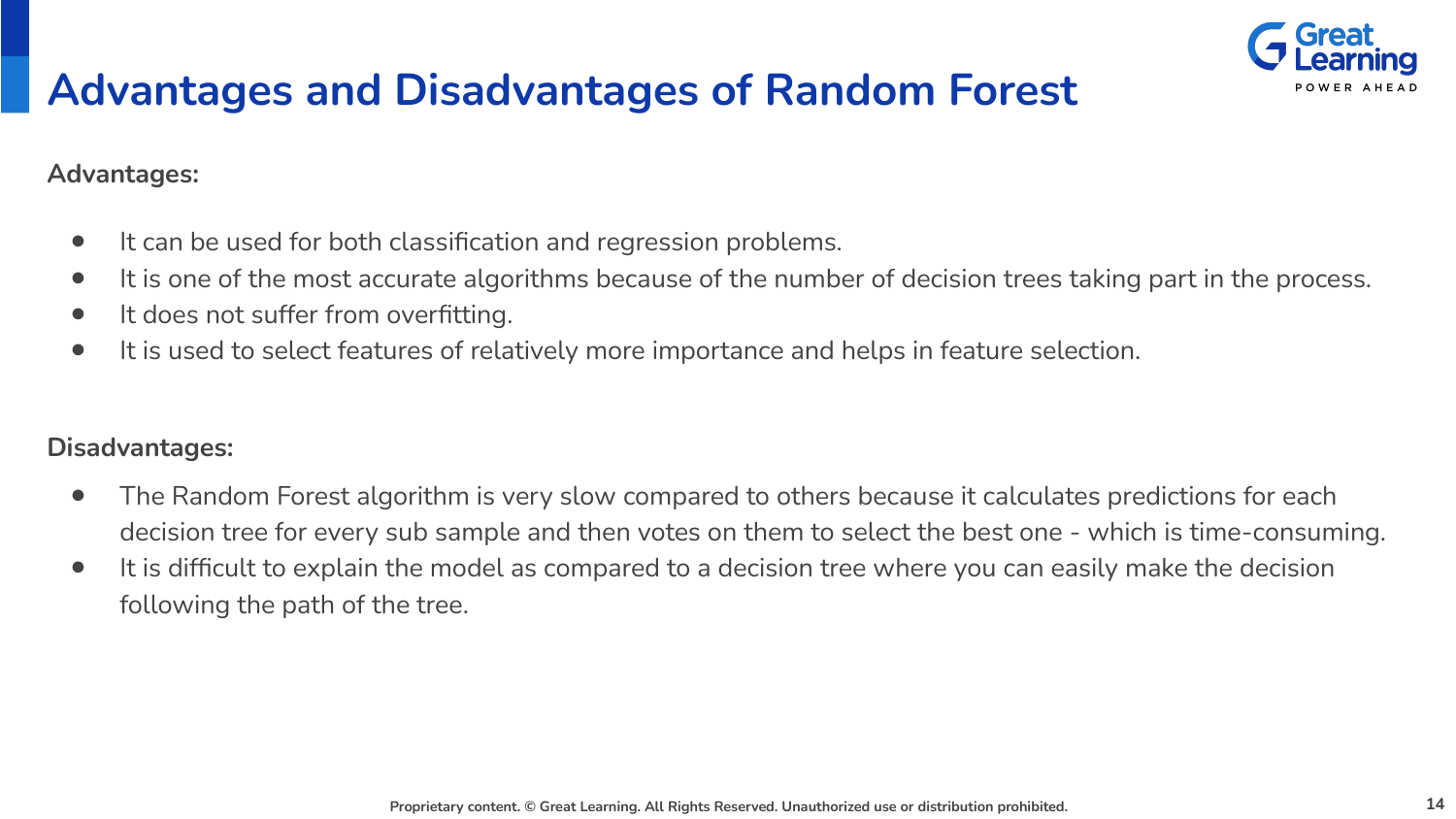

# Advantages and Disadvantages of Random Forest
Advantages:
It can be used for both classification and regression problems.
It is one of the most accurate algorithms because of the number of decision trees taking part in the process.
It does not suffer from overfitting.
It is used to select features of relatively more importance and helps in feature selection.

Disadvantages:
The Random Forest algorithm is very slow compared to others because it calculates predictions for each decision tree for every sub sample and then votes on them to select the best one - which is time-consuming.
It is difficult to explain the model as compared to a decision tree where you can easily make the decision following the path of the tree.
14